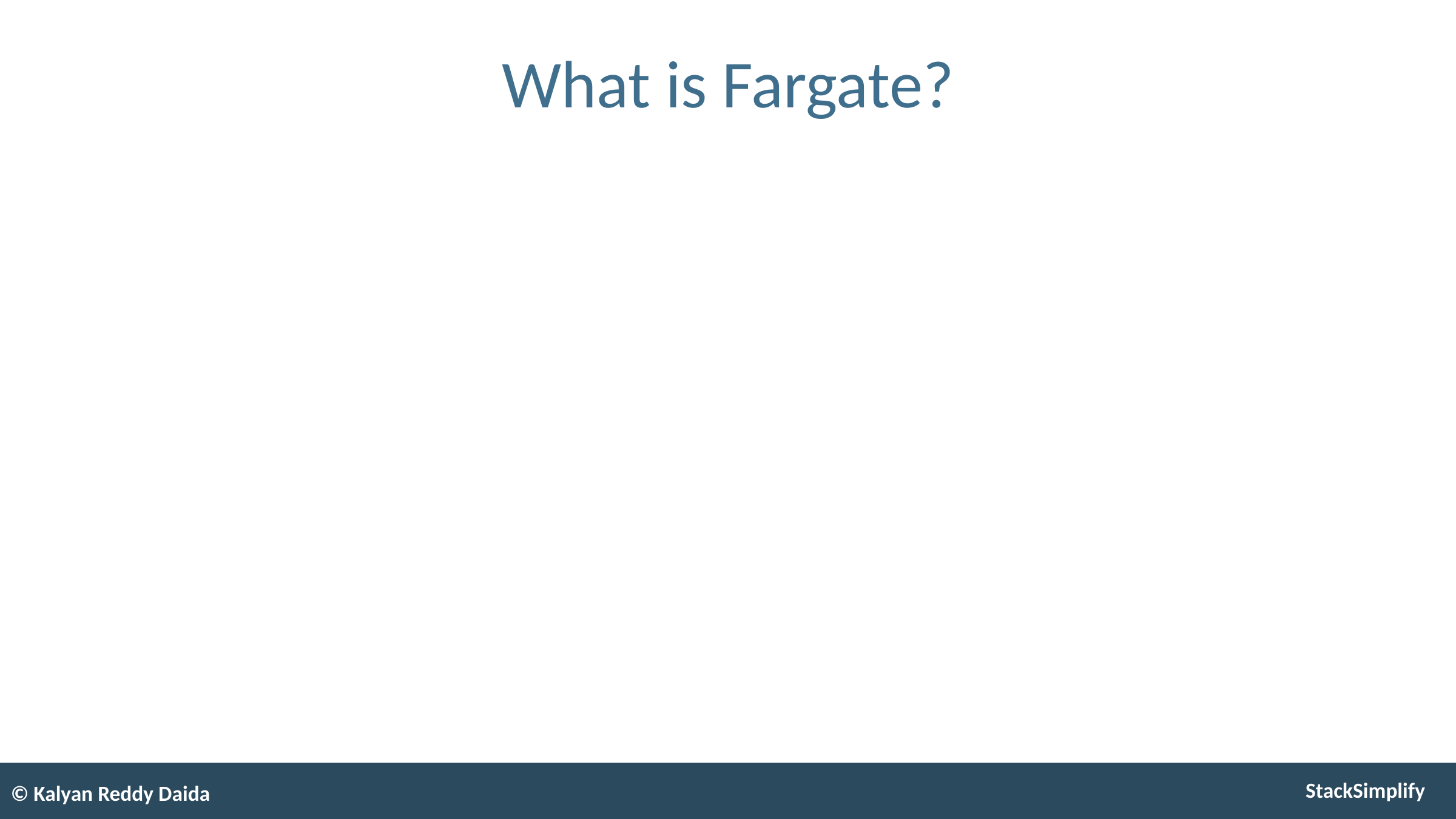

# What is Fargate?

© Kalyan Reddy Daida